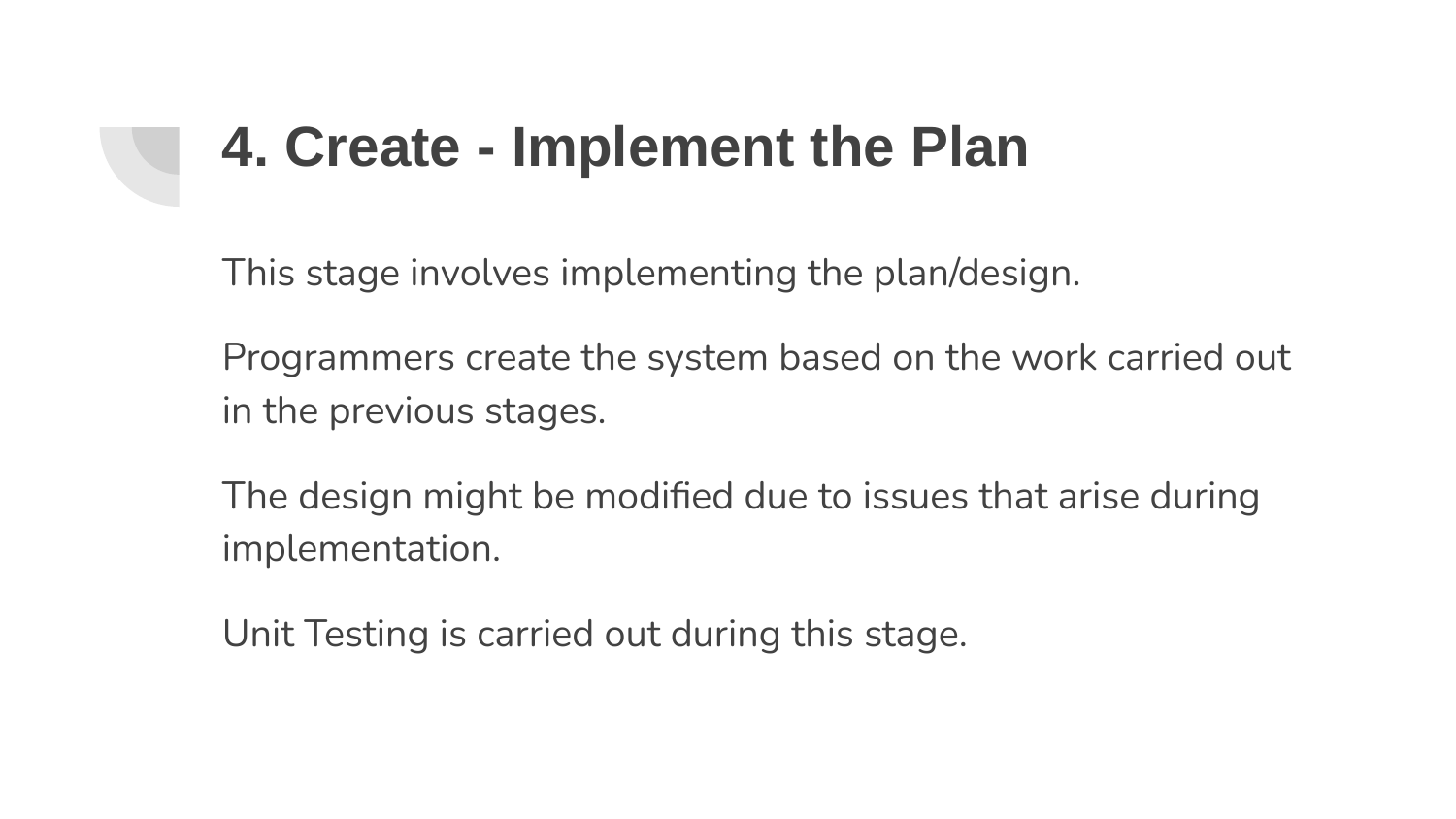

# 4. Create - Implement the Plan
This stage involves implementing the plan/design.
Programmers create the system based on the work carried out in the previous stages.
The design might be modified due to issues that arise during implementation.
Unit Testing is carried out during this stage.